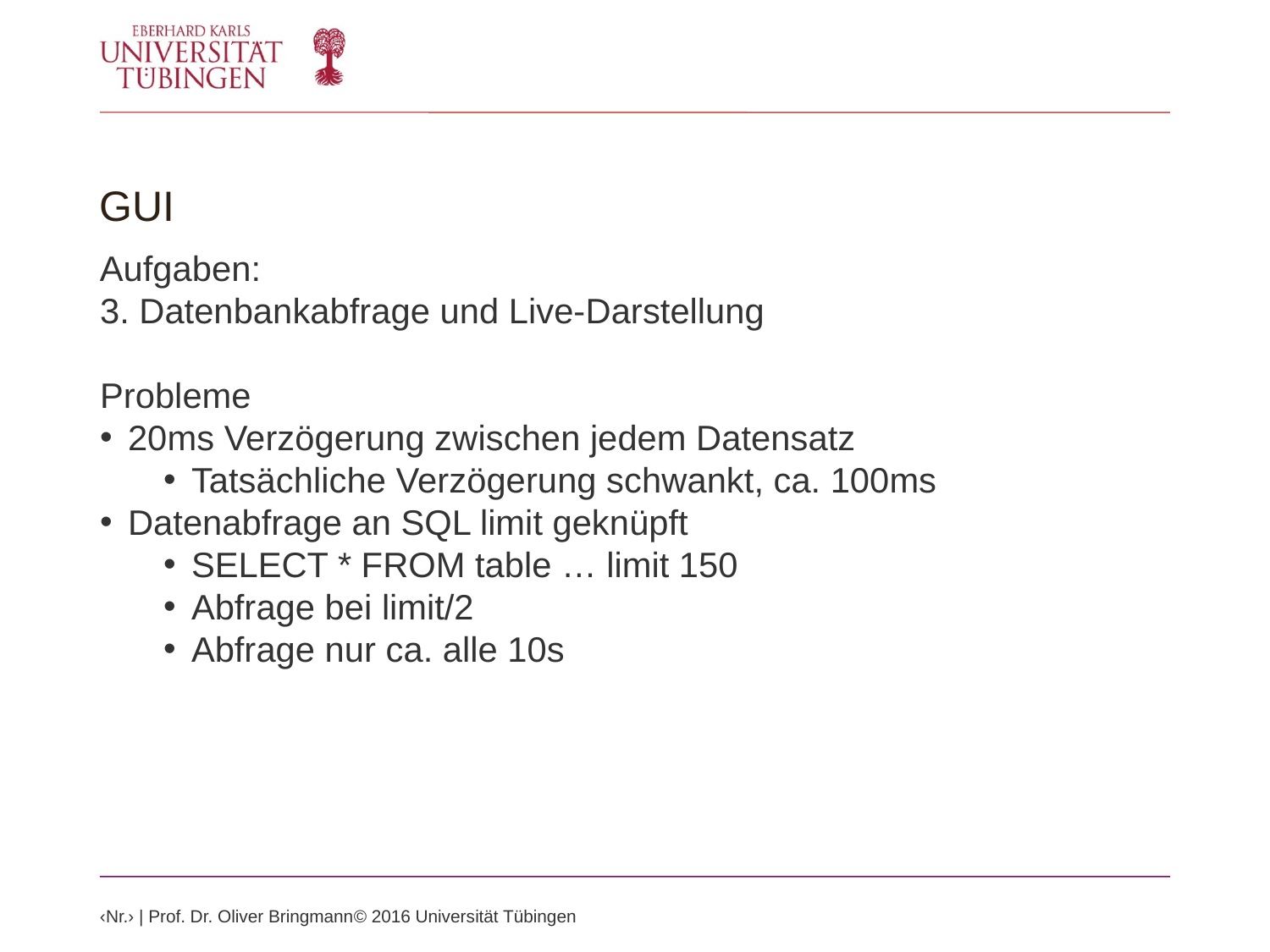

GUI
Aufgaben:
3. Datenbankabfrage und Live-Darstellung

Probleme
20ms Verzögerung zwischen jedem Datensatz
Tatsächliche Verzögerung schwankt, ca. 100ms
Datenabfrage an SQL limit geknüpft
SELECT * FROM table … limit 150
Abfrage bei limit/2
Abfrage nur ca. alle 10s